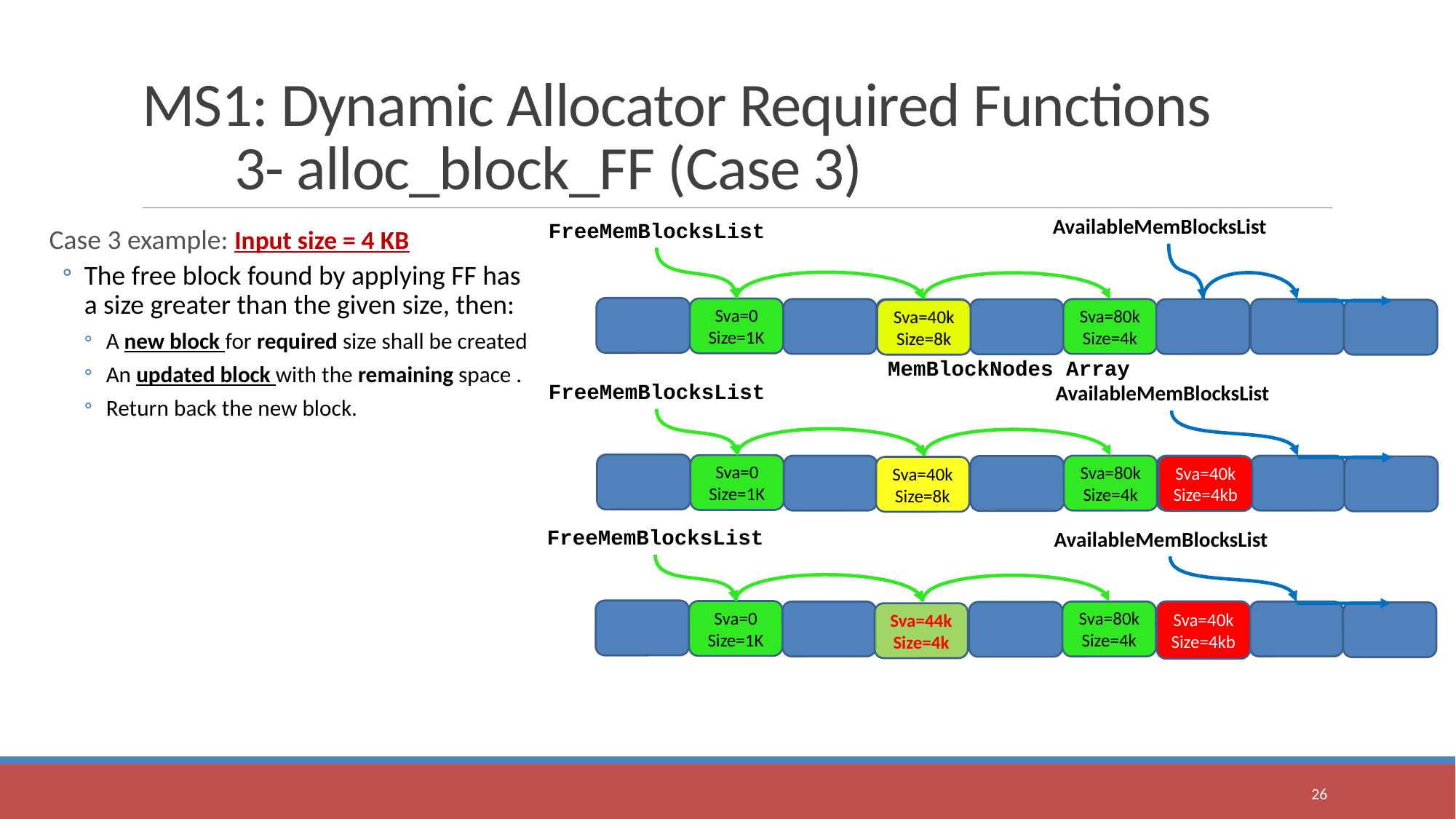

# MS1: Dynamic Allocator Required Functions 3- alloc_block_FF (Case 3)
AvailableMemBlocksList
FreeMemBlocksList
Case 3 example: Input size = 4 KB
The free block found by applying FF has a size greater than the given size, then:
A new block for required size shall be created
An updated block with the remaining space .
Return back the new block.

Sva=0
Size=1K

Sva=80k
Size=4k

Sva=40k
Size=8k

Sva=40k
Size=8k

MemBlockNodes Array
FreeMemBlocksList
AvailableMemBlocksList

Sva=0
Size=1K

Sva=80k
Size=4k

Sva=40k
Size=4kb

Sva=40k
Size=8k

FreeMemBlocksList
AvailableMemBlocksList

Sva=0
Size=1K
Sva=40k
Size=4kb

Sva=80k
Size=4k

Sva=44k
Size=4k

26